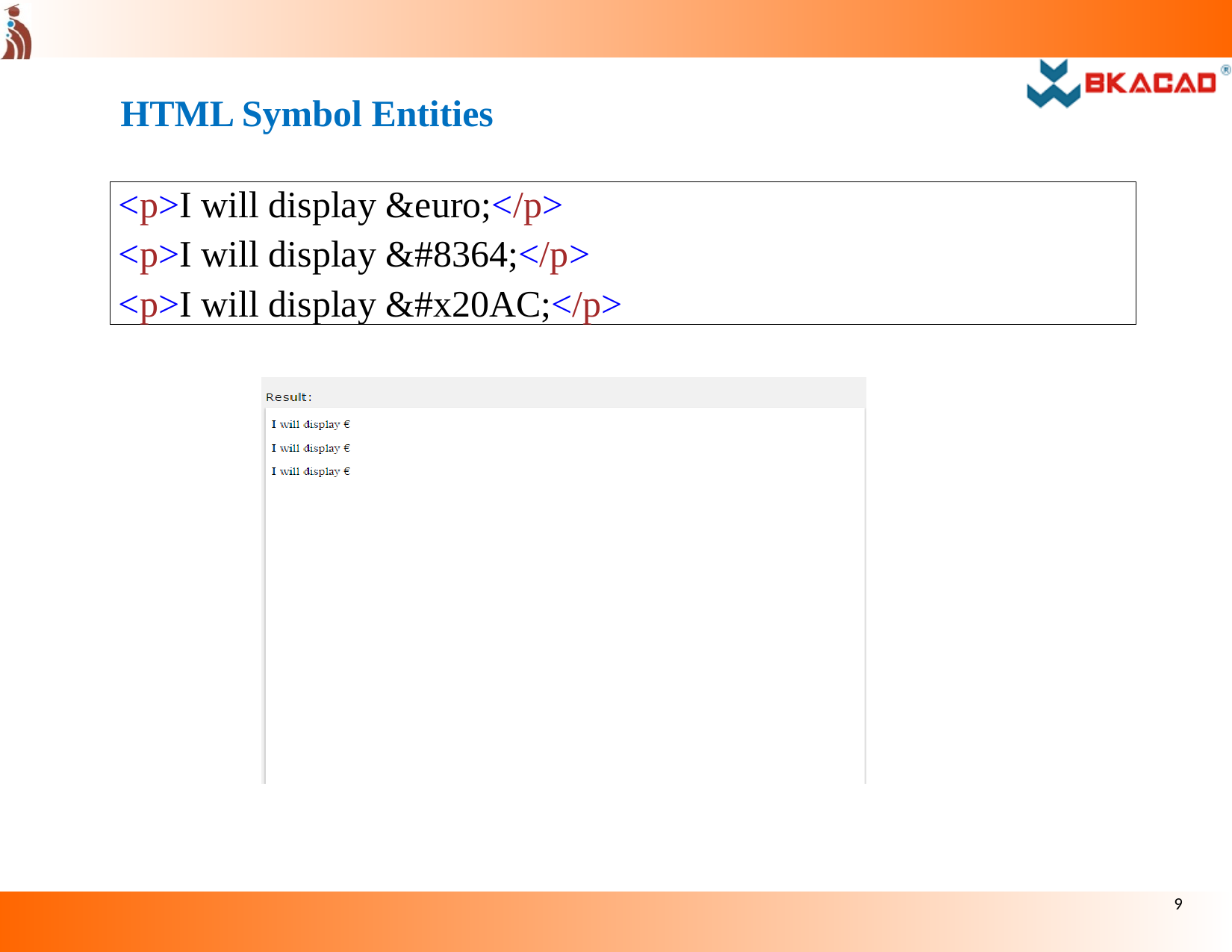

HTML Symbol Entities
<p>I will display &euro;</p>
<p>I will display &#8364;</p>
<p>I will display &#x20AC;</p>

9